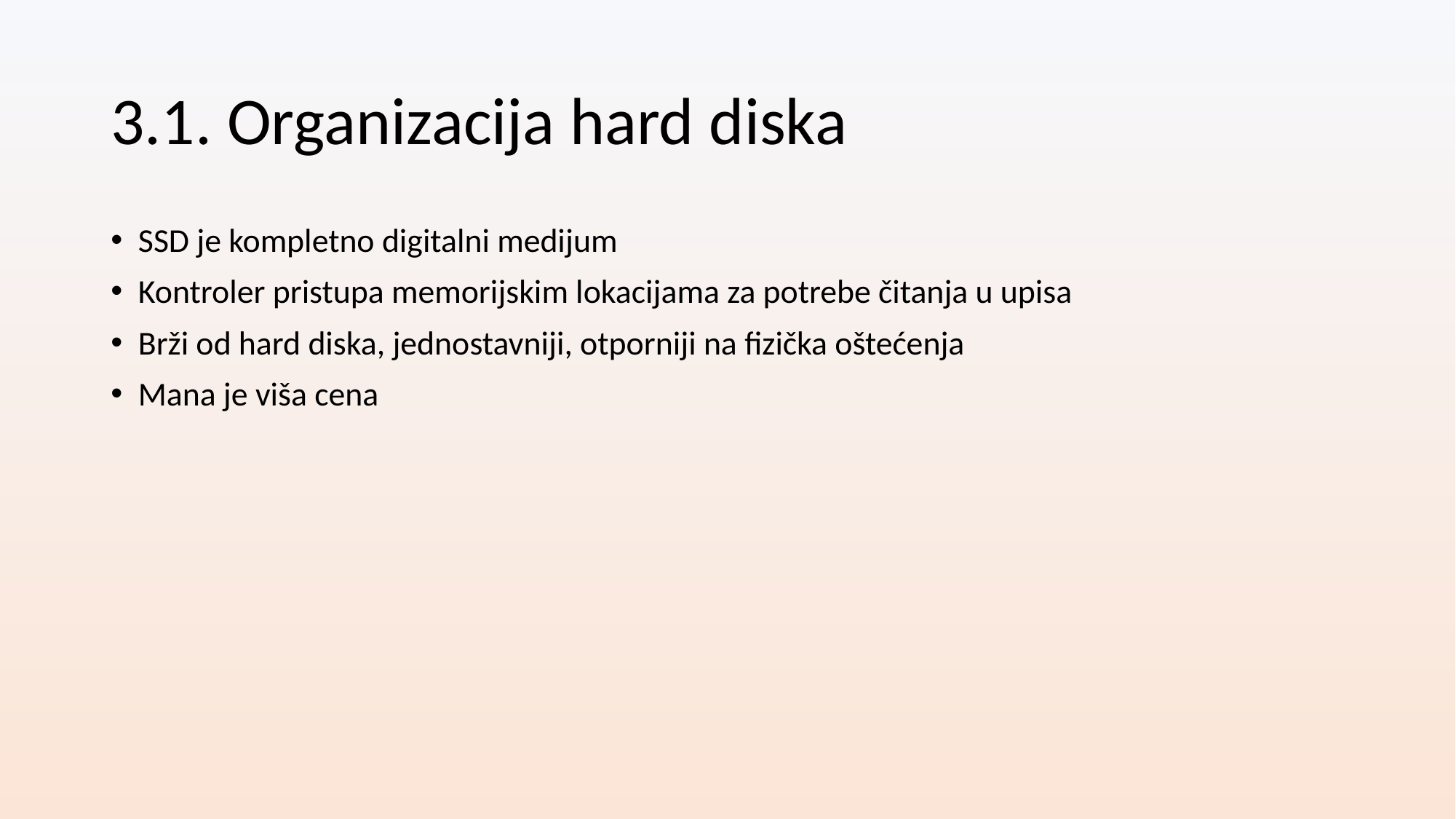

# 3.1. Organizacija hard diska
SSD je kompletno digitalni medijum
Kontroler pristupa memorijskim lokacijama za potrebe čitanja u upisa
Brži od hard diska, jednostavniji, otporniji na fizička oštećenja
Mana je viša cena